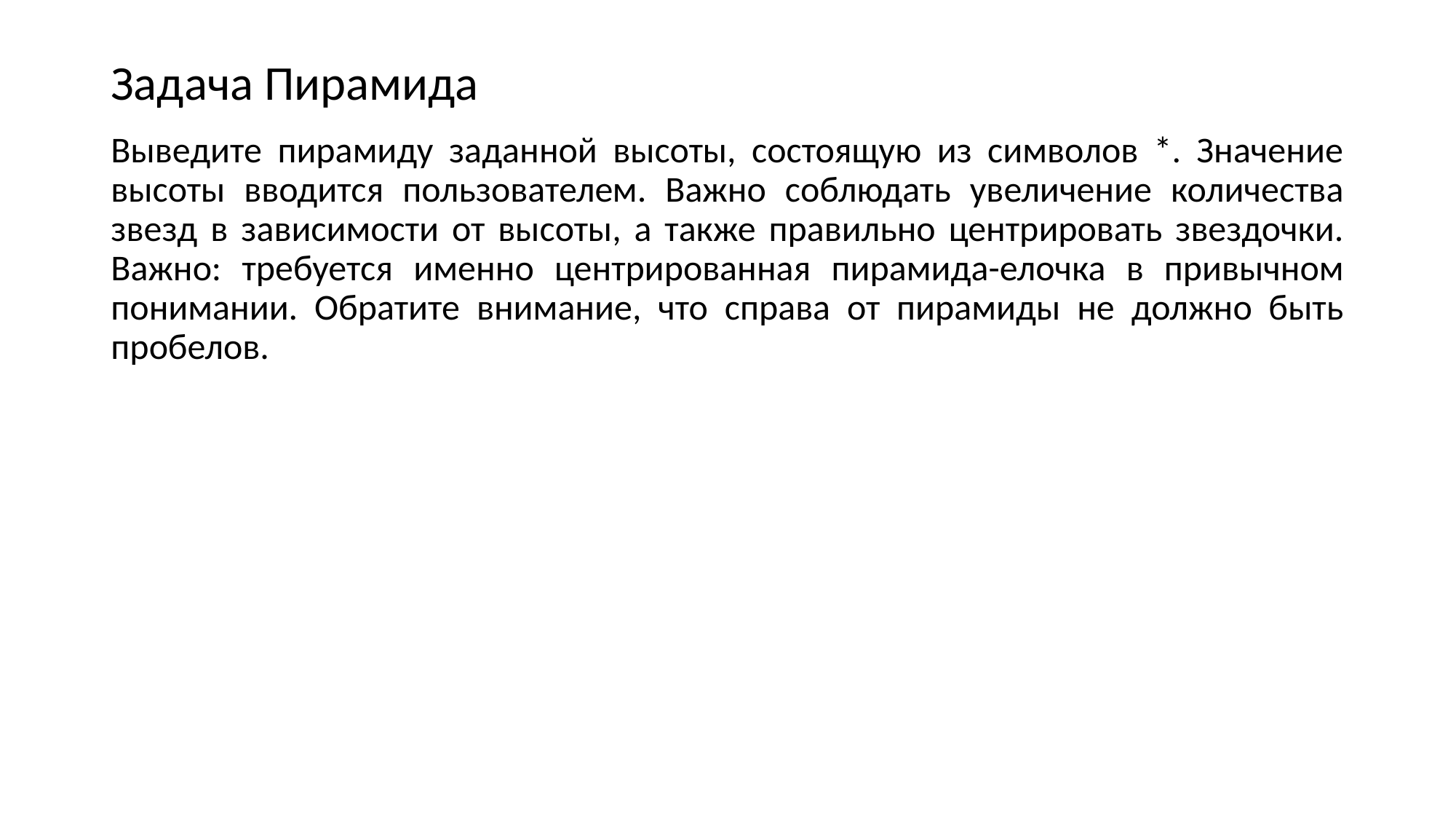

# Задача Пирамида
Выведите пирамиду заданной высоты, состоящую из символов *. Значение высоты вводится пользователем. Важно соблюдать увеличение количества звезд в зависимости от высоты, а также правильно центрировать звездочки. Важно: требуется именно центрированная пирамида-елочка в привычном понимании. Обратите внимание, что справа от пирамиды не должно быть пробелов.